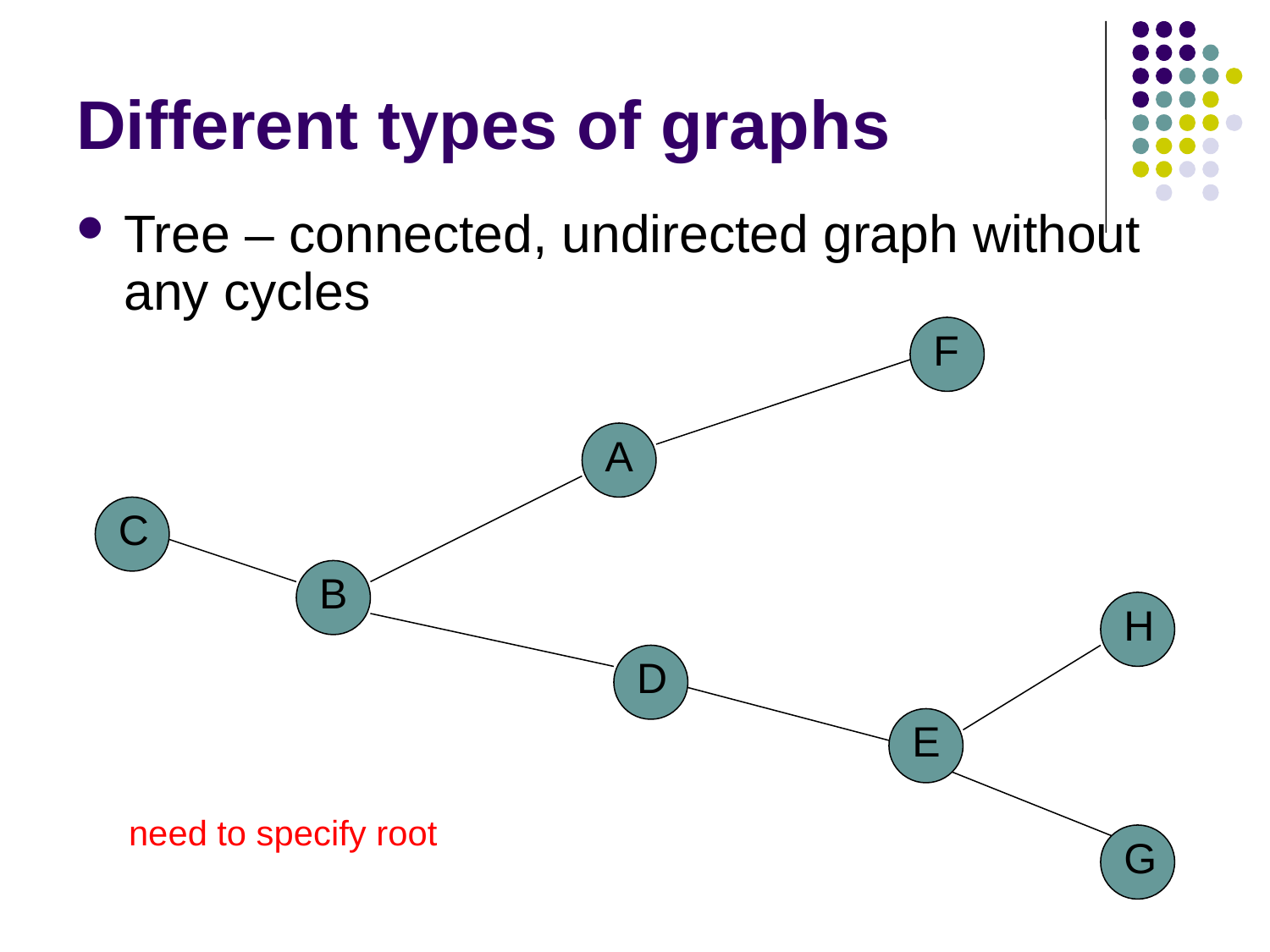

# Different types of graphs
Tree – connected, undirected graph without any cycles

F

A

C

B

H

D

E

need to specify root

G